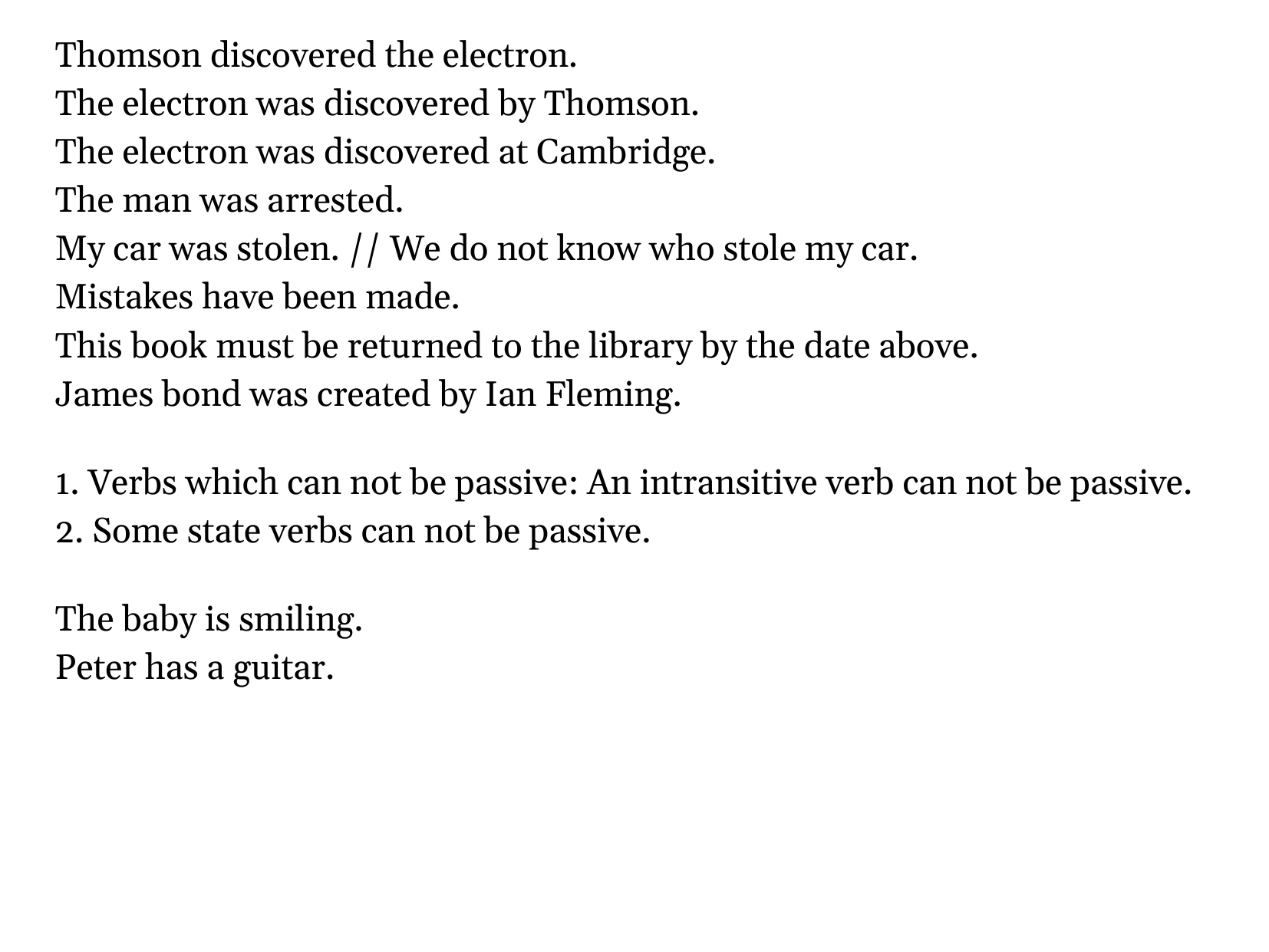

Thomson discovered the electron.
The electron was discovered by Thomson.
The electron was discovered at Cambridge.
The man was arrested.
My car was stolen. // We do not know who stole my car.
Mistakes have been made.
This book must be returned to the library by the date above.
James bond was created by Ian Fleming.

1. Verbs which can not be passive: An intransitive verb can not be passive.
2. Some state verbs can not be passive.

The baby is smiling.
Peter has a guitar.